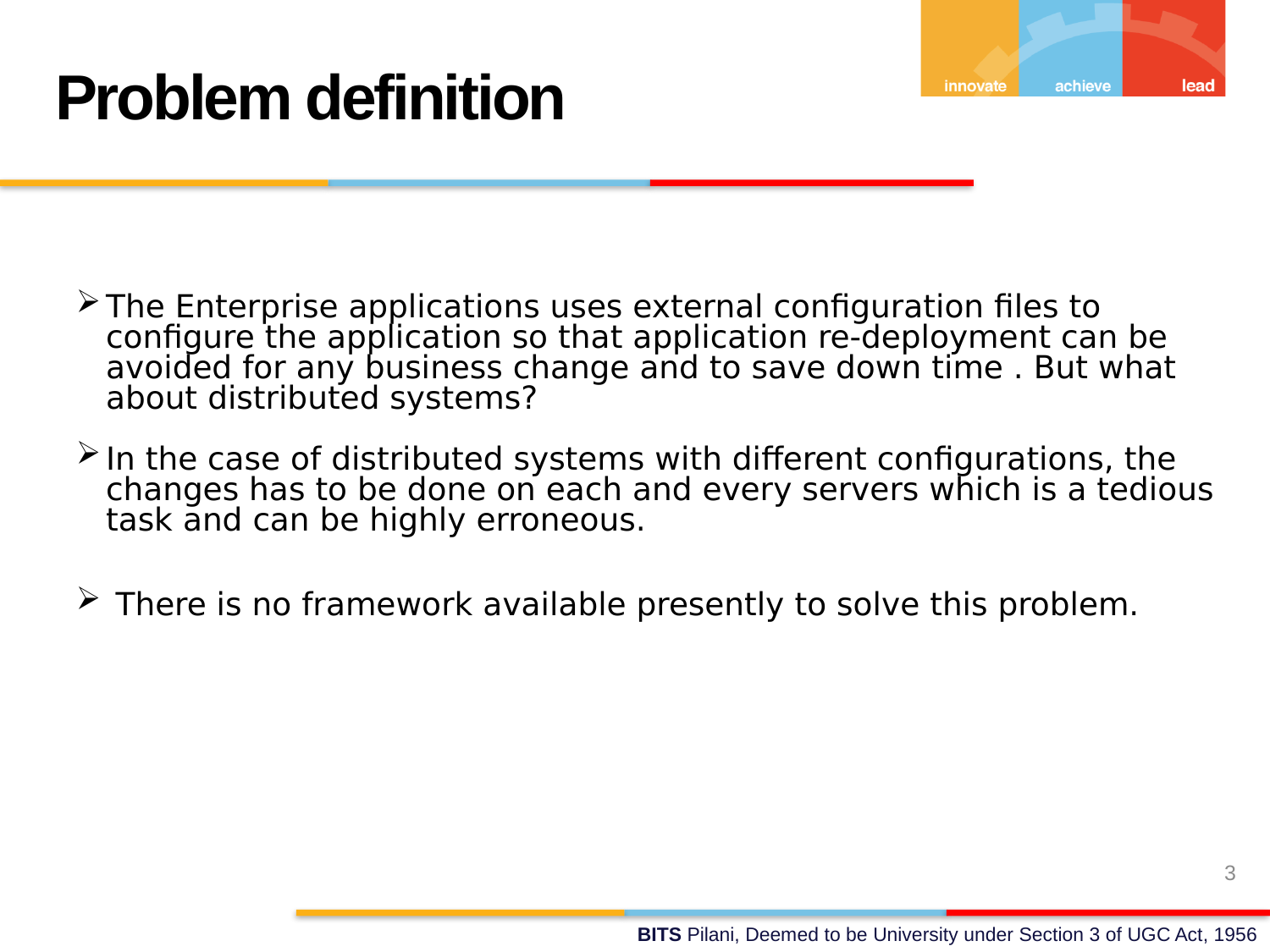

Problem definition
The Enterprise applications uses external configuration files to configure the application so that application re-deployment can be avoided for any business change and to save down time . But what about distributed systems?

In the case of distributed systems with different configurations, the changes has to be done on each and every servers which is a tedious task and can be highly erroneous.

There is no framework available presently to solve this problem.

3